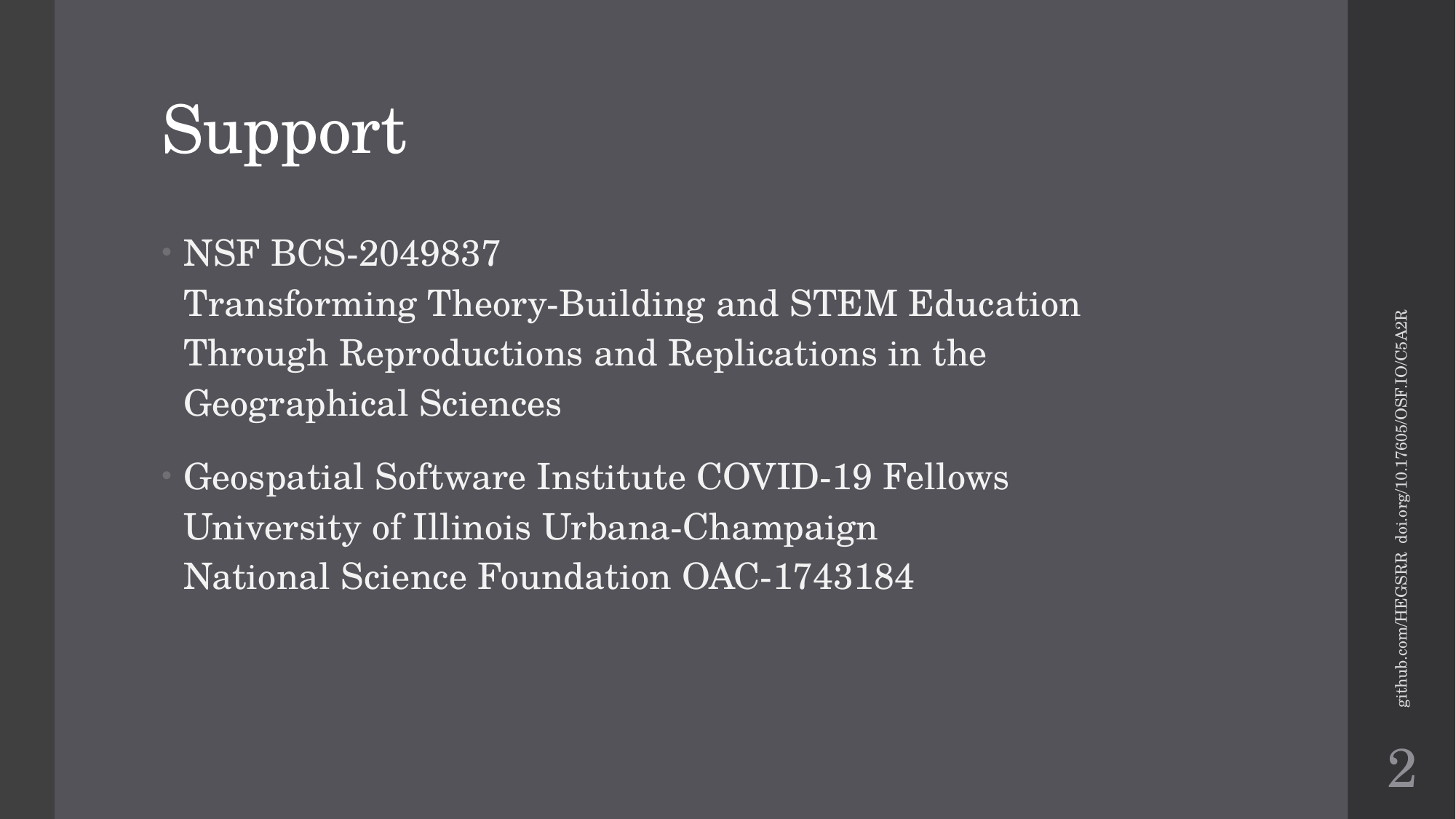

# Support
NSF BCS-2049837
Transforming Theory-Building and STEM Education Through Reproductions and Replications in the Geographical Sciences
Geospatial Software Institute COVID-19 Fellows
University of Illinois Urbana-Champaign
National Science Foundation OAC-1743184
github.com/HEGSRR  doi.org/10.17605/OSF.IO/C5A2R
2